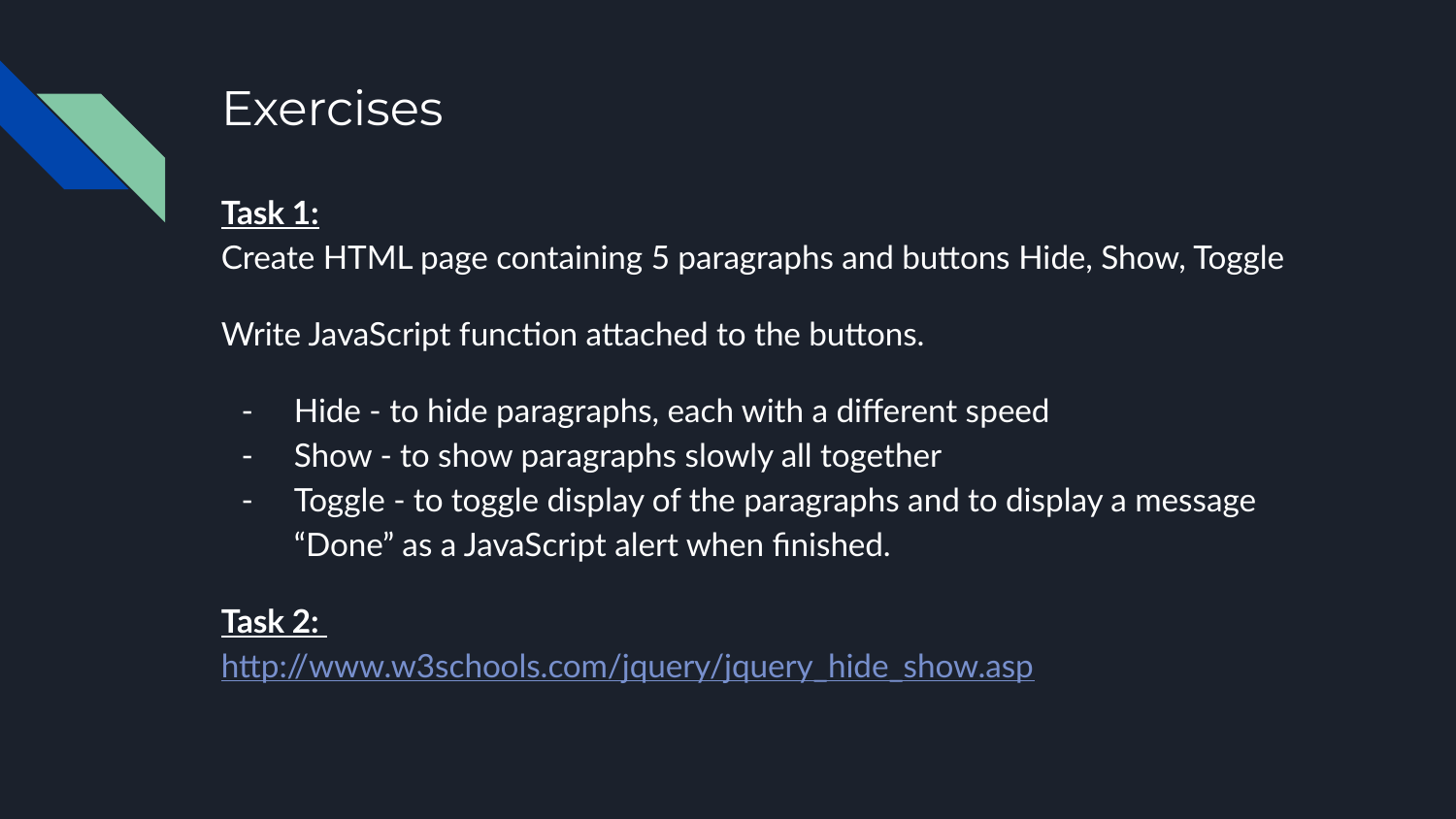

# Exercises
Task 1:
Create HTML page containing 5 paragraphs and buttons Hide, Show, Toggle
Write JavaScript function attached to the buttons.
Hide - to hide paragraphs, each with a different speed
Show - to show paragraphs slowly all together
Toggle - to toggle display of the paragraphs and to display a message “Done” as a JavaScript alert when finished.
Task 2:
http://www.w3schools.com/jquery/jquery_hide_show.asp